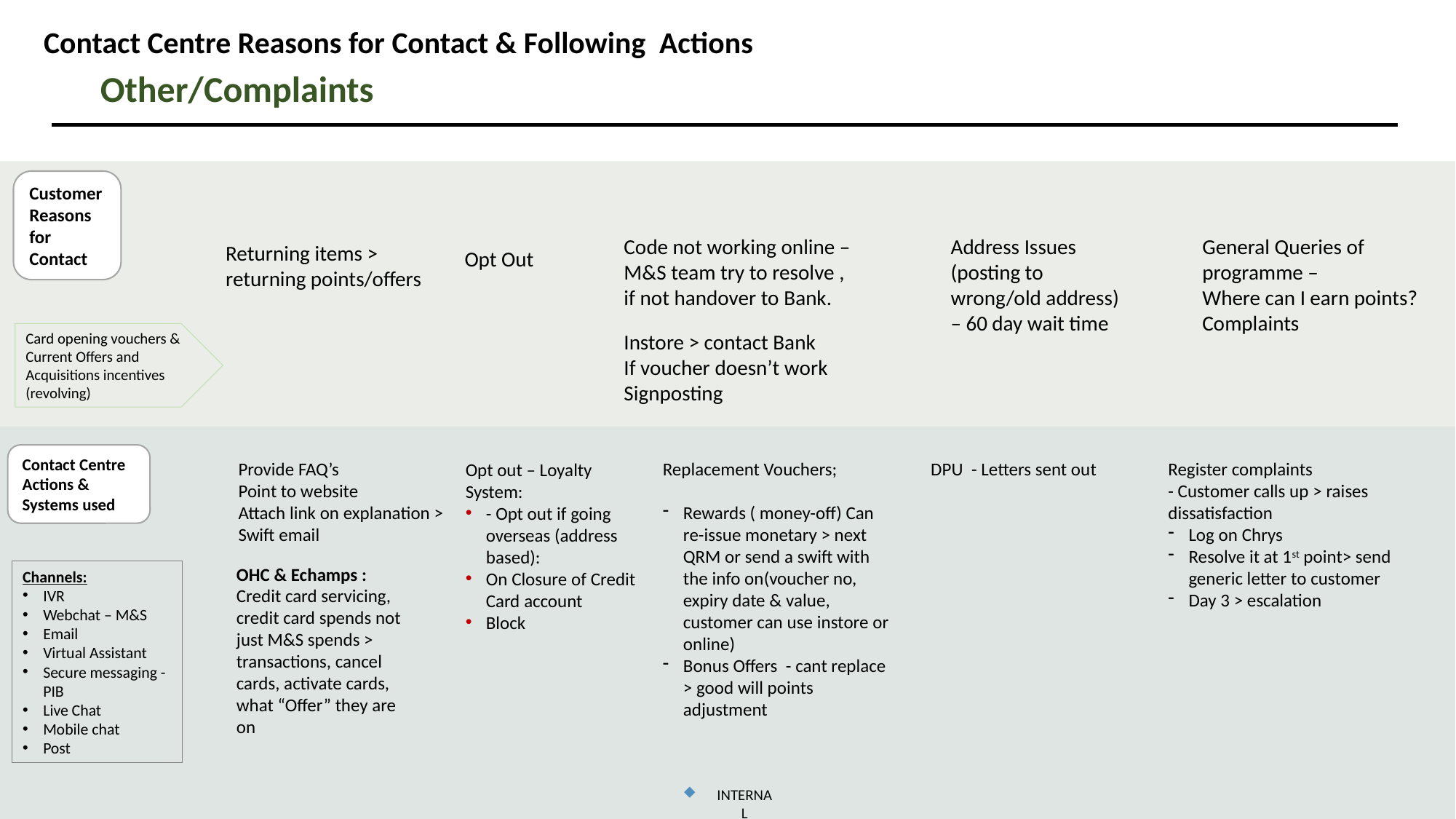

Contact Centre Reasons for Contact & Following  Actions
Other/Complaints
Customer Reasons for Contact
Code not working online – M&S team try to resolve , if not handover to Bank.
Address Issues (posting to wrong/old address) – 60 day wait time
General Queries of programme –
Where can I earn points?
Complaints
Returning items > returning points/offers
Opt Out
Instore > contact Bank
If voucher doesn’t work
Signposting
Card opening vouchers & Current Offers and Acquisitions incentives (revolving)
Contact Centre Actions & Systems used
Provide FAQ’s
Point to website
Attach link on explanation > Swift email
Replacement Vouchers;

Rewards ( money-off) Can re-issue monetary > next QRM or send a swift with the info on(voucher no, expiry date & value, customer can use instore or online)
Bonus Offers  - cant replace > good will points adjustment

DPU  - Letters sent out
Register complaints
- Customer calls up > raises dissatisfaction
Log on Chrys
Resolve it at 1st point> send generic letter to customer
Day 3 > escalation
Opt out – Loyalty System:
- Opt out if going overseas (address based):
On Closure of Credit Card account
Block

OHC & Echamps : Credit card servicing, credit card spends not just M&S spends > transactions, cancel cards, activate cards, what “Offer” they are on
Channels:
IVR
Webchat – M&S
Email
Virtual Assistant
Secure messaging - PIB
Live Chat
Mobile chat
Post